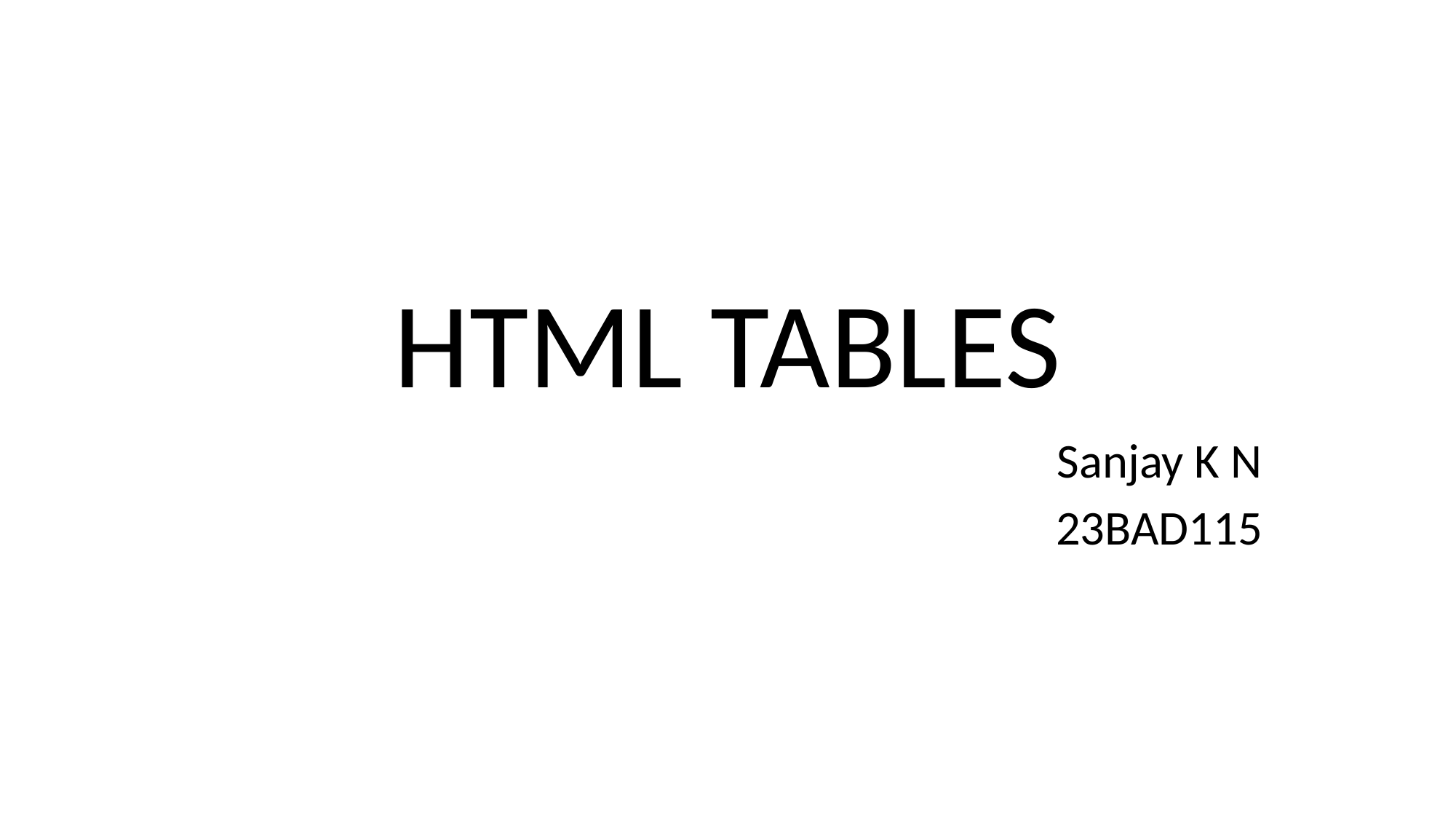

# HTML TABLES
Sanjay K N
23BAD115